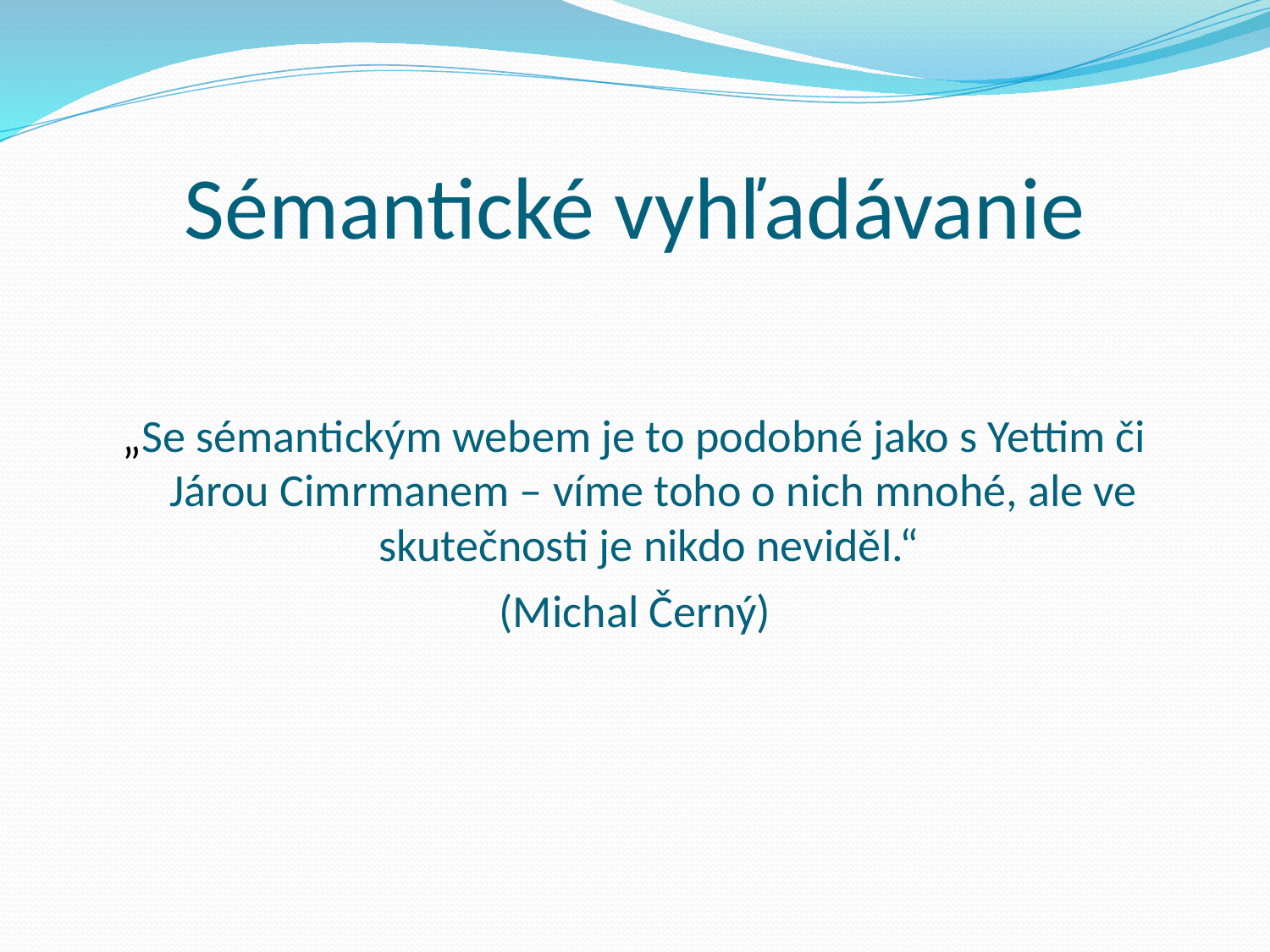

# Sémantické vyhľadávanie

„Se sémantickým webem je to podobné jako s Yettim či Járou Cimrmanem – víme toho o nich mnohé, ale ve skutečnosti je nikdo neviděl.“
(Michal Černý)